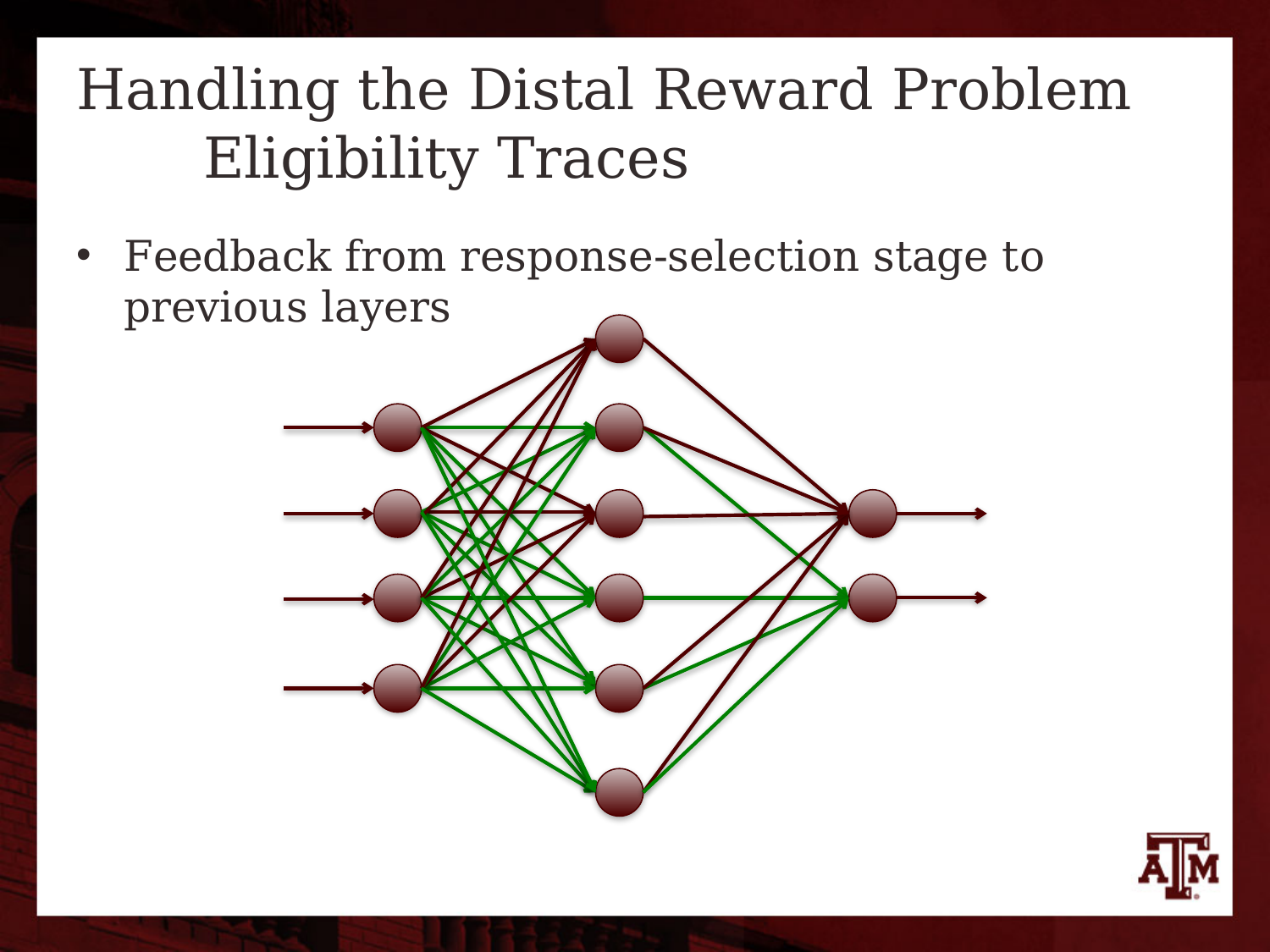

# Handling the Distal Reward Problem Eligibility Traces
Feedback from response-selection stage to previous layers